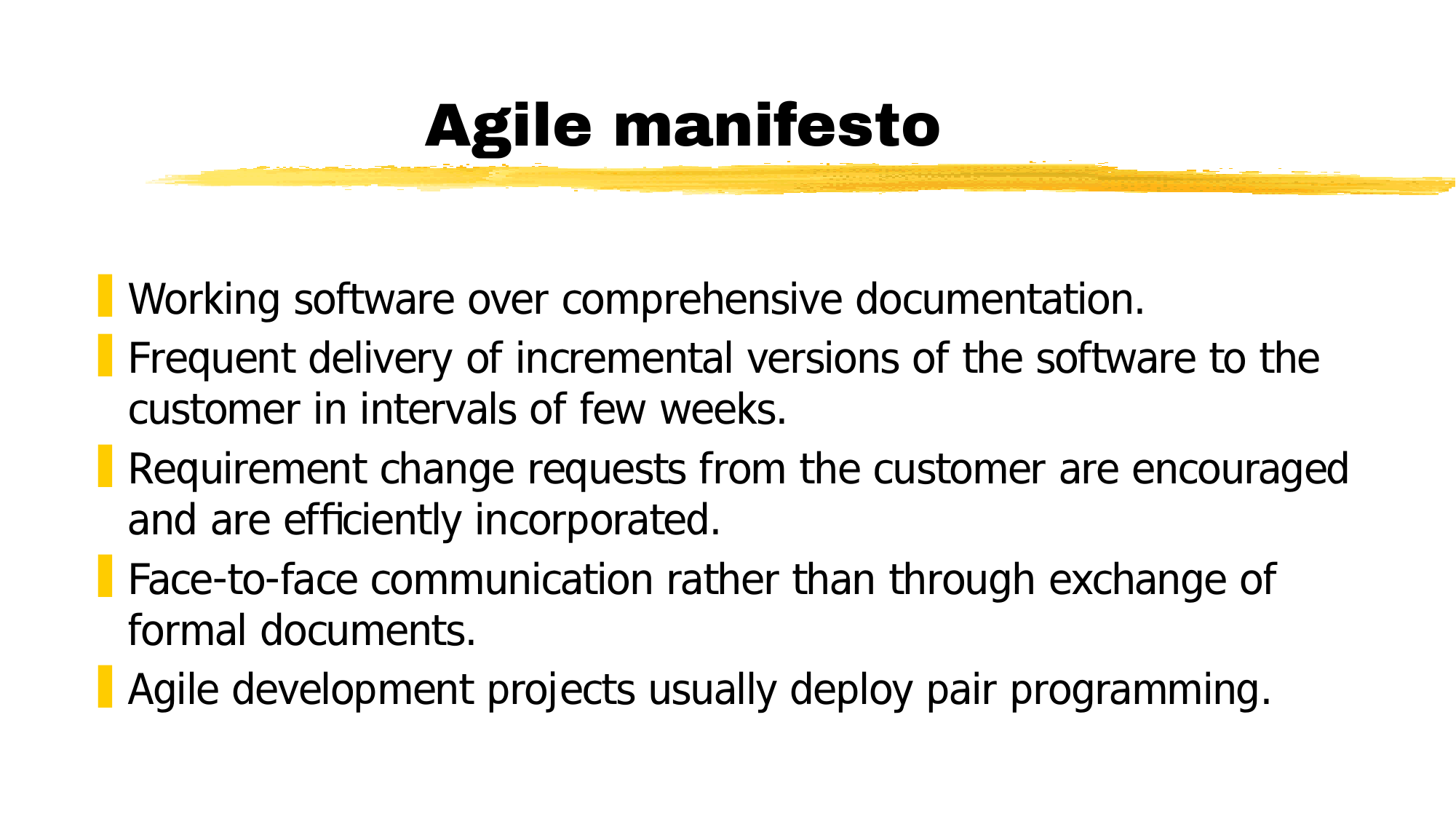

# Agile manifesto

Working software over comprehensive documentation.
Frequent delivery of incremental versions of the software to the customer in intervals of few weeks.
Requirement change requests from the customer are encouraged and are efficiently incorporated.
Face-to-face communication rather than through exchange of formal documents.
Agile development projects usually deploy pair programming.